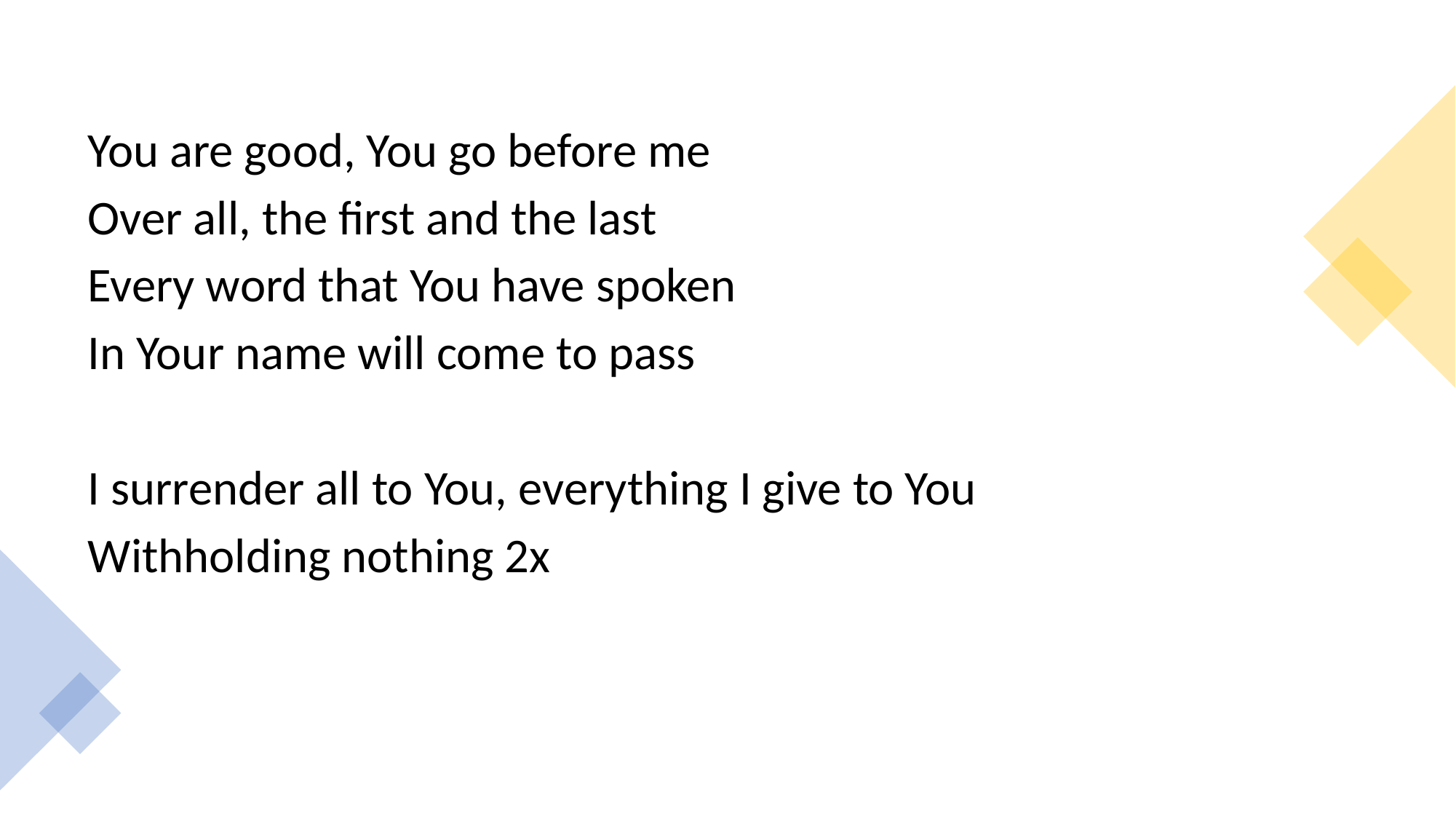

You are good, You go before me
Over all, the first and the last
Every word that You have spoken
In Your name will come to pass

I surrender all to You, everything I give to You
Withholding nothing 2x